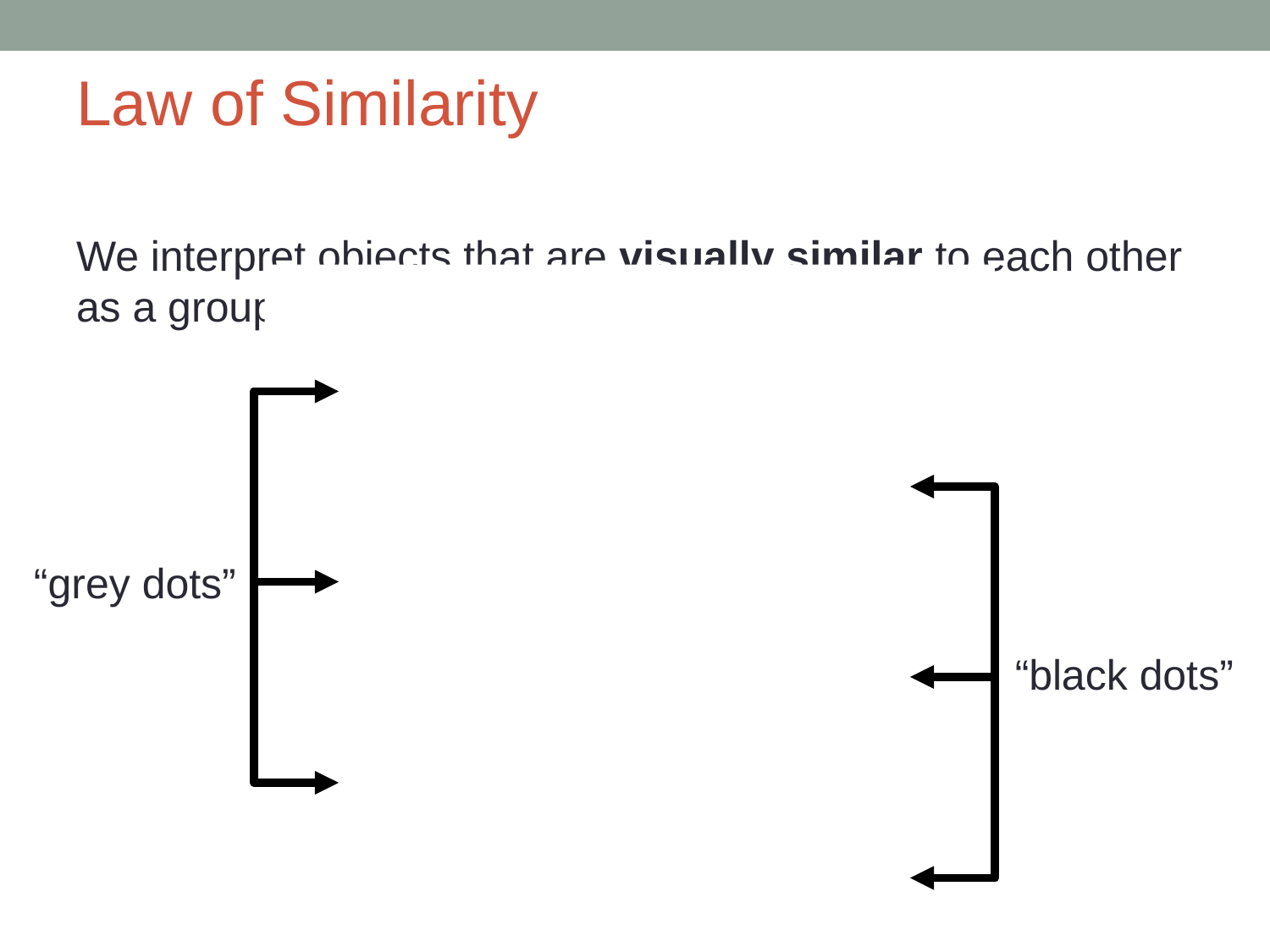

# Law of Similarity
We interpret objects that are visually similar to each other as a group

“grey dots”
“black dots”